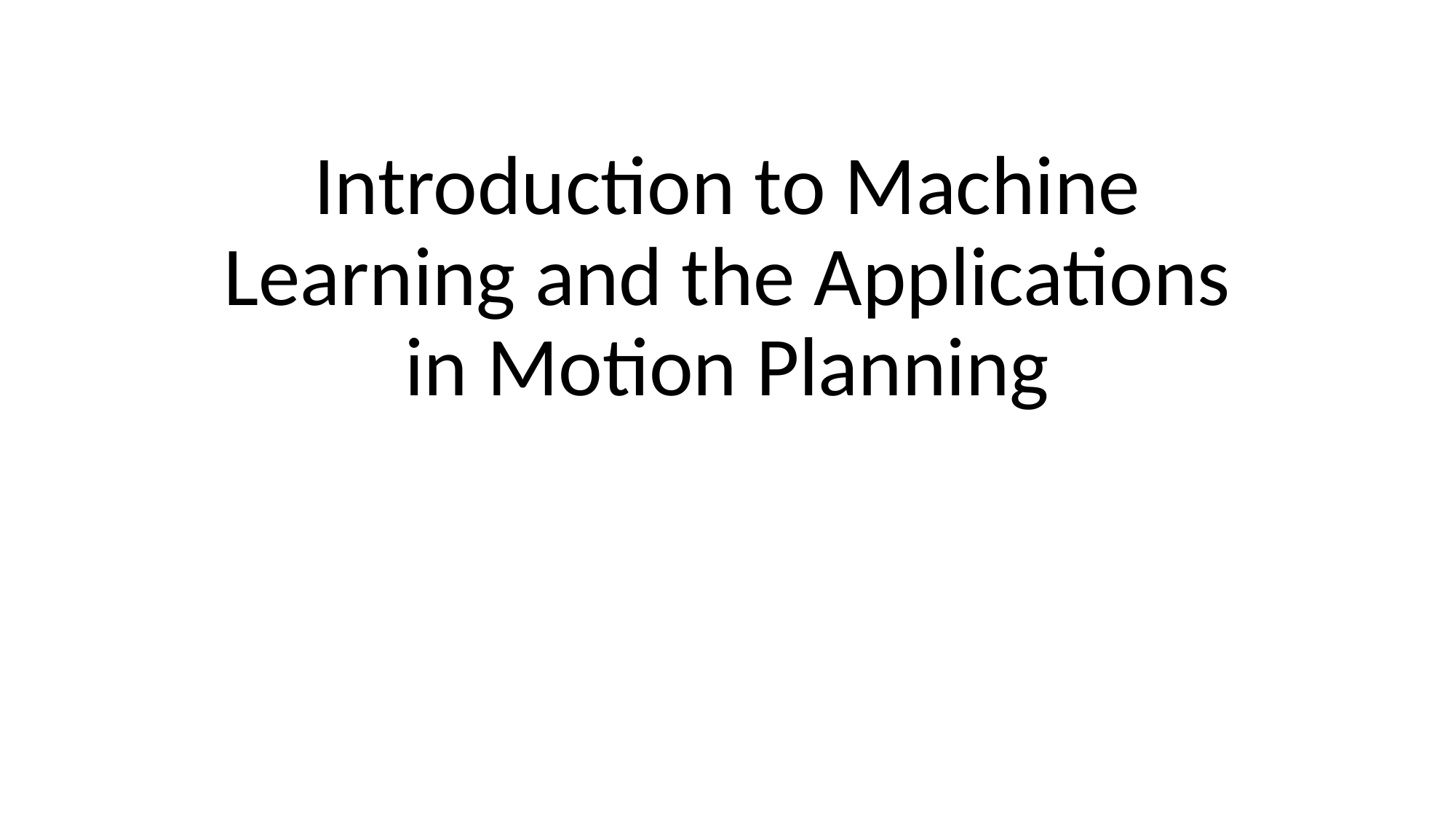

# Introduction to Machine Learning and the Applications in Motion Planning